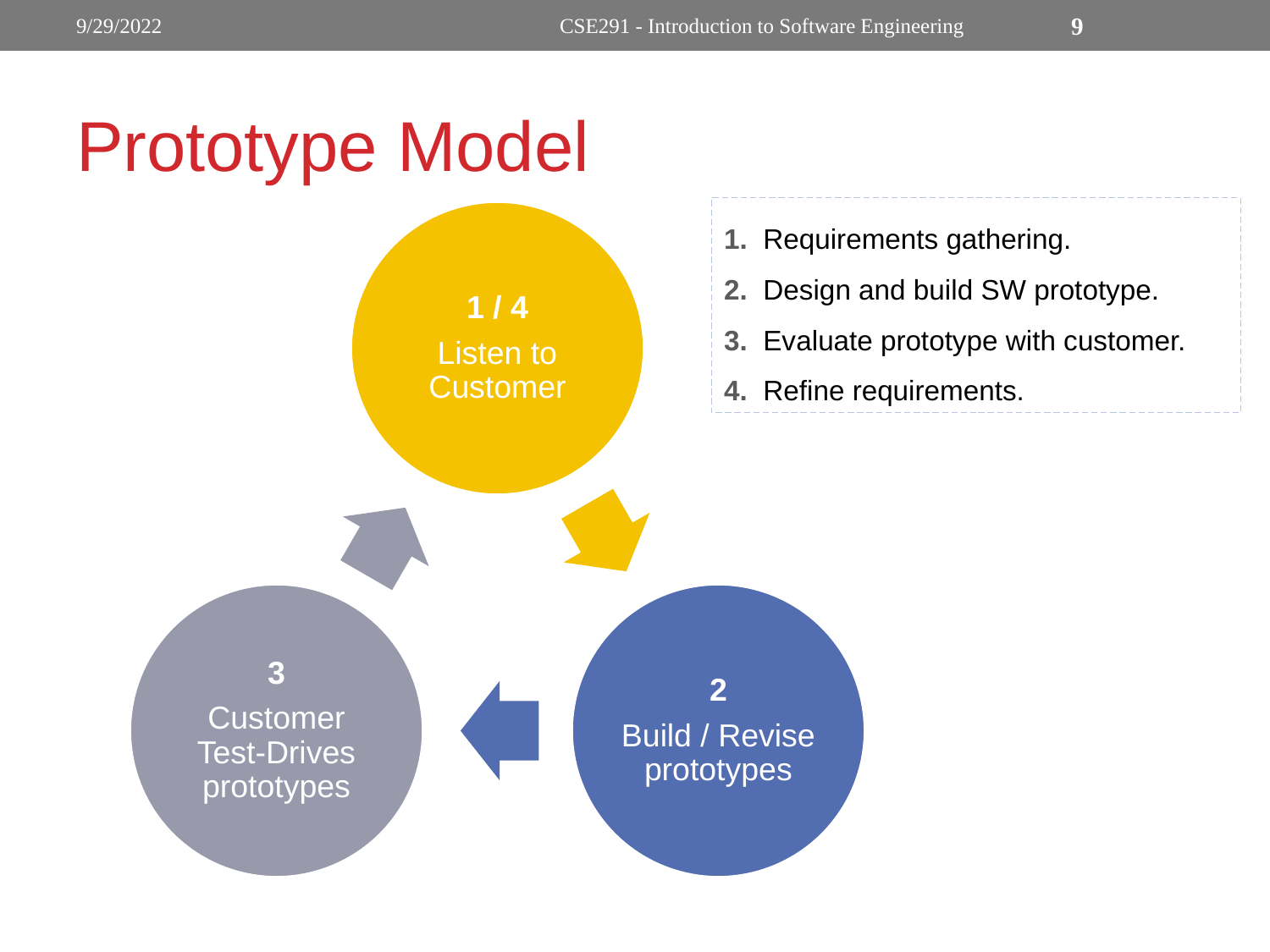

9/29/2022
CSE291 - Introduction to Software Engineering
9
# Prototype Model
1.  Requirements gathering.
2.  Design and build SW prototype.
3.  Evaluate prototype with customer.
4.  Refine requirements.
1 / 4
Listen to Customer

2
Build / Revise prototypes

3
Customer Test-Drives prototypes